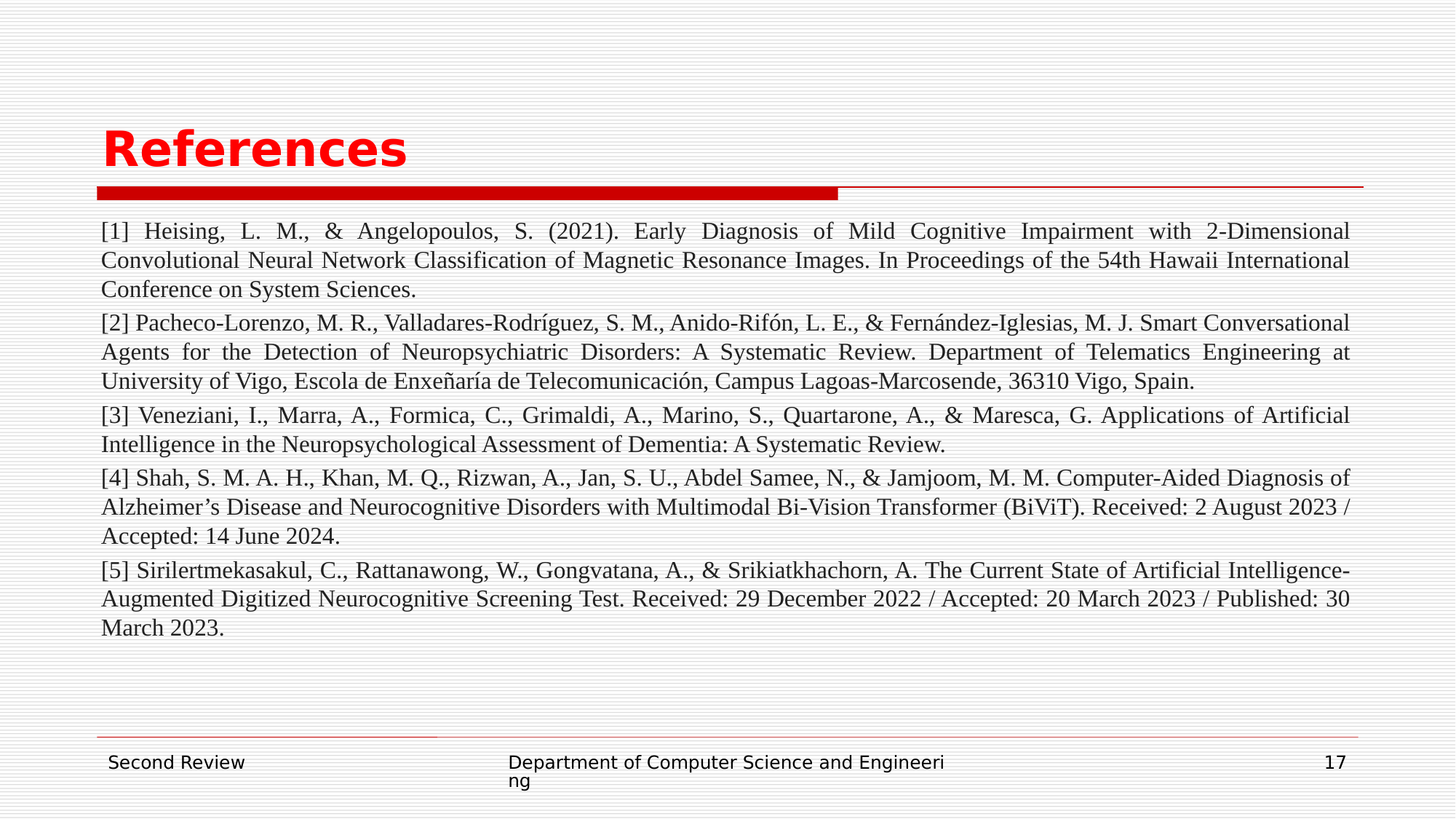

# References
[1] Heising, L. M., & Angelopoulos, S. (2021). Early Diagnosis of Mild Cognitive Impairment with 2-Dimensional Convolutional Neural Network Classification of Magnetic Resonance Images. In Proceedings of the 54th Hawaii International Conference on System Sciences.
[2] Pacheco-Lorenzo, M. R., Valladares-Rodríguez, S. M., Anido-Rifón, L. E., & Fernández-Iglesias, M. J. Smart Conversational Agents for the Detection of Neuropsychiatric Disorders: A Systematic Review. Department of Telematics Engineering at University of Vigo, Escola de Enxeñaría de Telecomunicación, Campus Lagoas-Marcosende, 36310 Vigo, Spain.
[3] Veneziani, I., Marra, A., Formica, C., Grimaldi, A., Marino, S., Quartarone, A., & Maresca, G. Applications of Artificial Intelligence in the Neuropsychological Assessment of Dementia: A Systematic Review.
[4] Shah, S. M. A. H., Khan, M. Q., Rizwan, A., Jan, S. U., Abdel Samee, N., & Jamjoom, M. M. Computer-Aided Diagnosis of Alzheimer’s Disease and Neurocognitive Disorders with Multimodal Bi-Vision Transformer (BiViT). Received: 2 August 2023 / Accepted: 14 June 2024.
[5] Sirilertmekasakul, C., Rattanawong, W., Gongvatana, A., & Srikiatkhachorn, A. The Current State of Artificial Intelligence-Augmented Digitized Neurocognitive Screening Test. Received: 29 December 2022 / Accepted: 20 March 2023 / Published: 30 March 2023.

Second Review
Department of Computer Science and Engineering
17